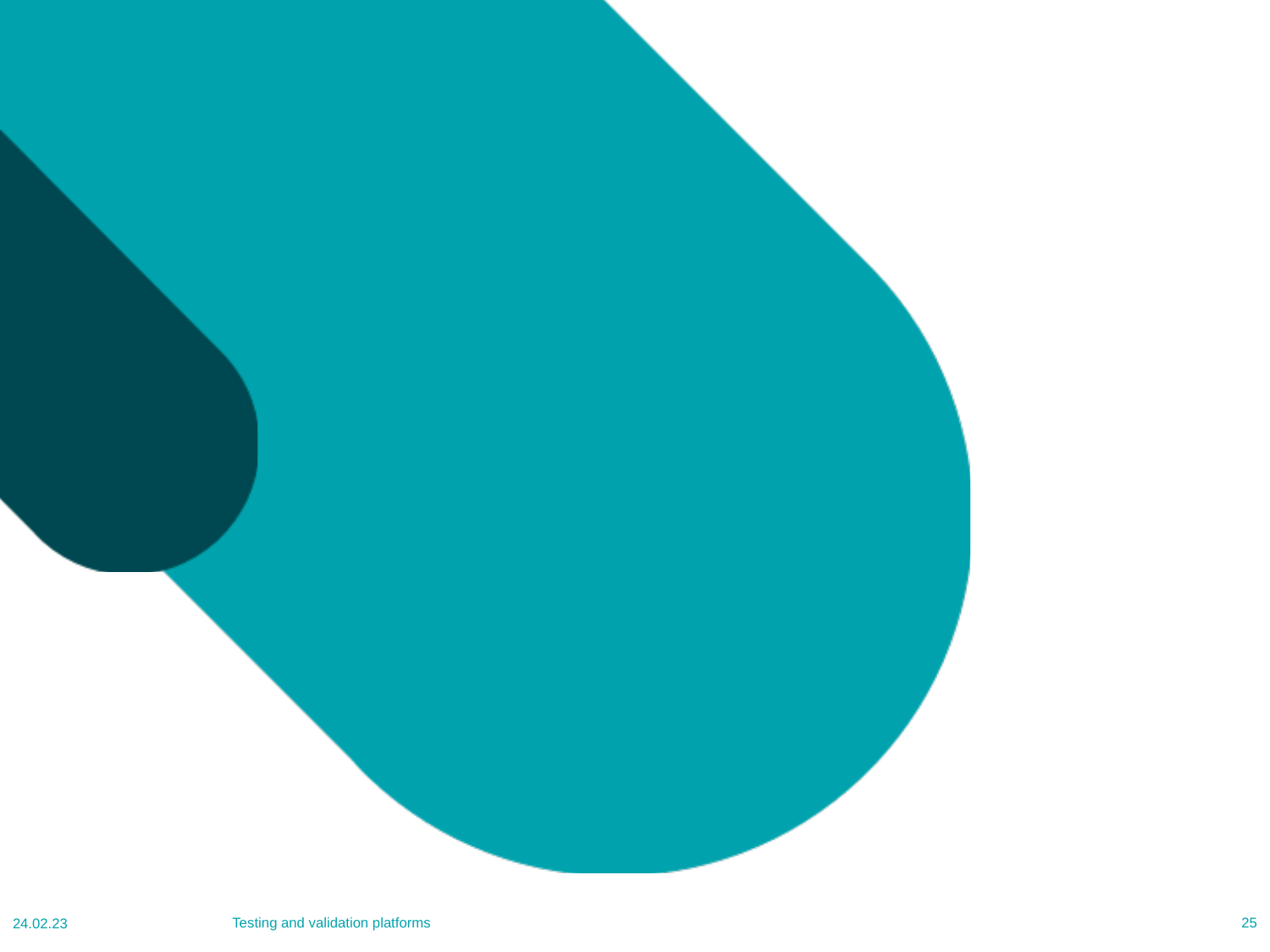

#

Testing and validation platforms
25
24.02.23